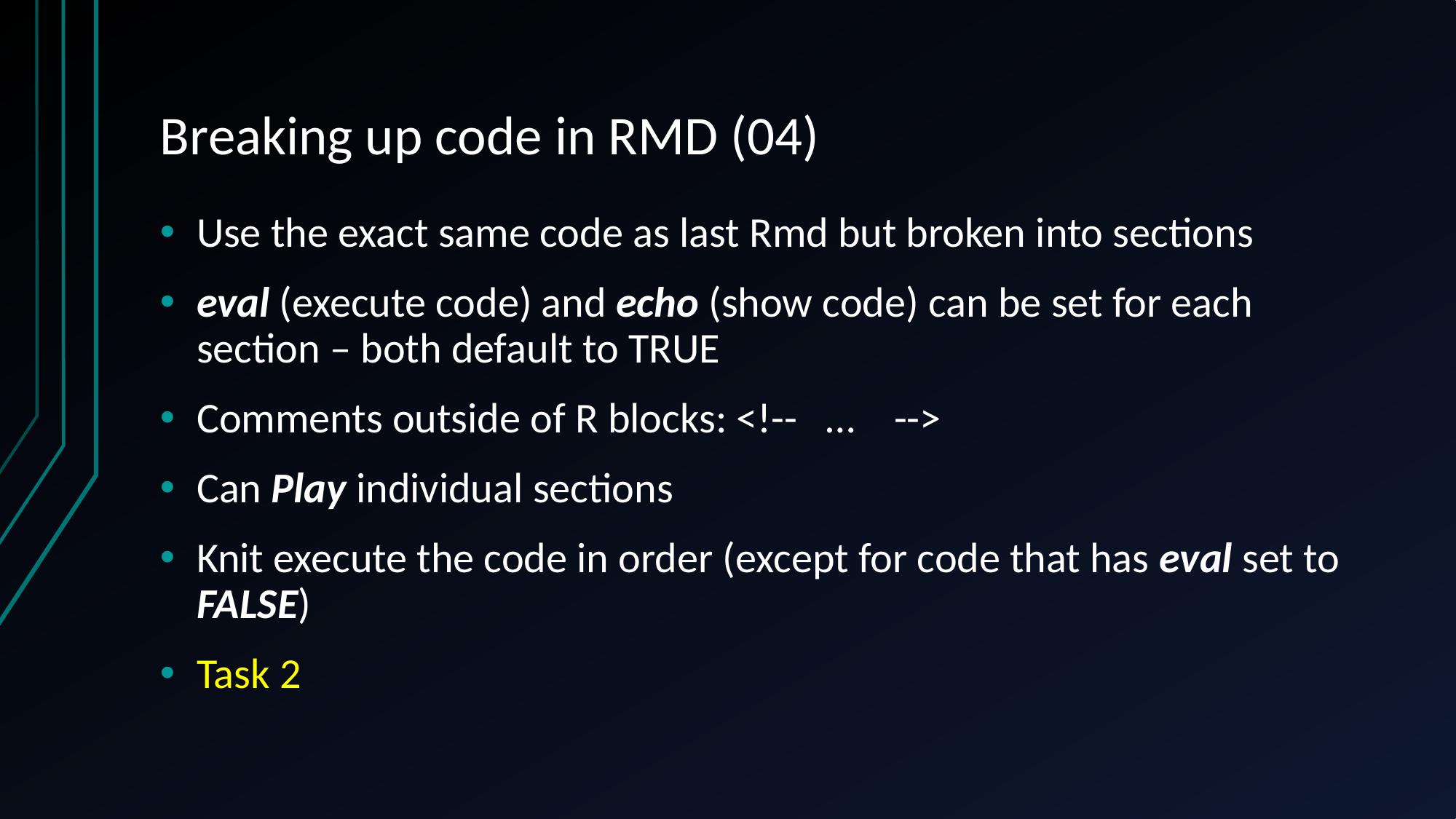

# Breaking up code in RMD (04)
Use the exact same code as last Rmd but broken into sections
eval (execute code) and echo (show code) can be set for each section – both default to TRUE
Comments outside of R blocks: <!--   …    -->
Can Play individual sections
Knit execute the code in order (except for code that has eval set to FALSE)
Task 2